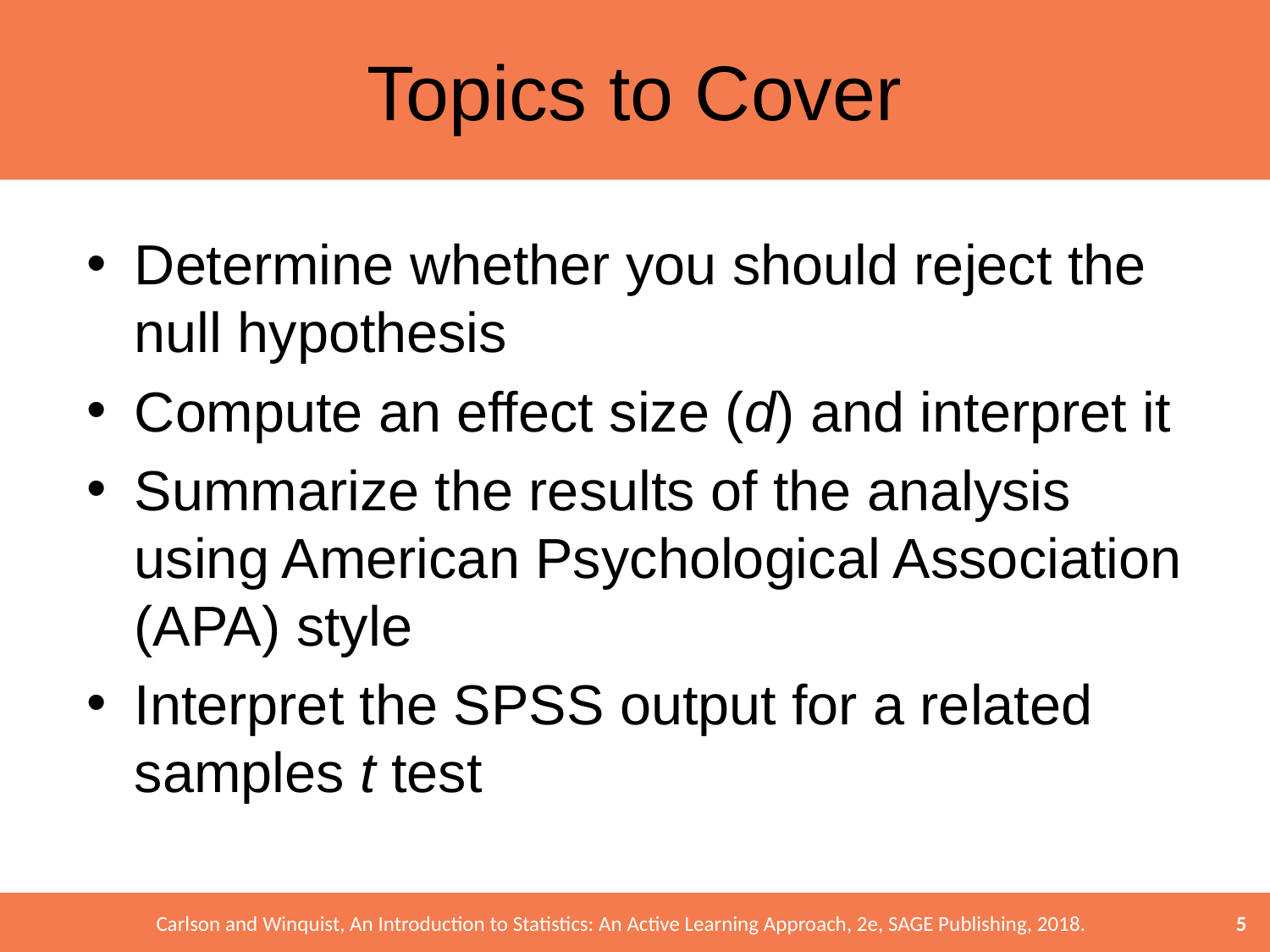

# Topics to Cover
Determine whether you should reject the null hypothesis
Compute an effect size (d) and interpret it
Summarize the results of the analysis using American Psychological Association (APA) style
Interpret the SPSS output for a related samples t test

5
Carlson and Winquist, An Introduction to Statistics: An Active Learning Approach, 2e, SAGE Publishing, 2018.